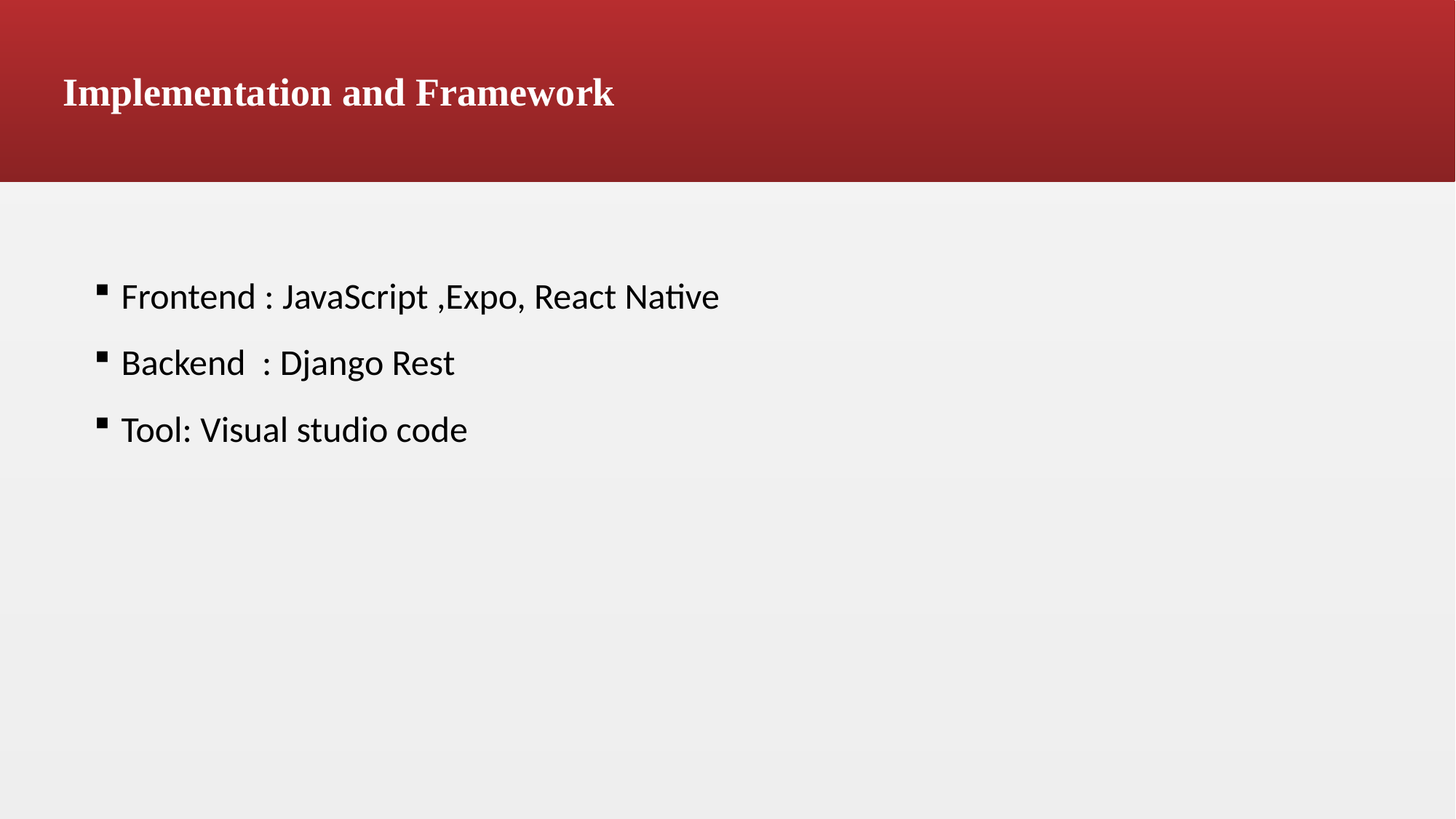

# Implementation and Framework
Frontend : JavaScript ,Expo, React Native
Backend  : Django Rest
Tool: Visual studio code